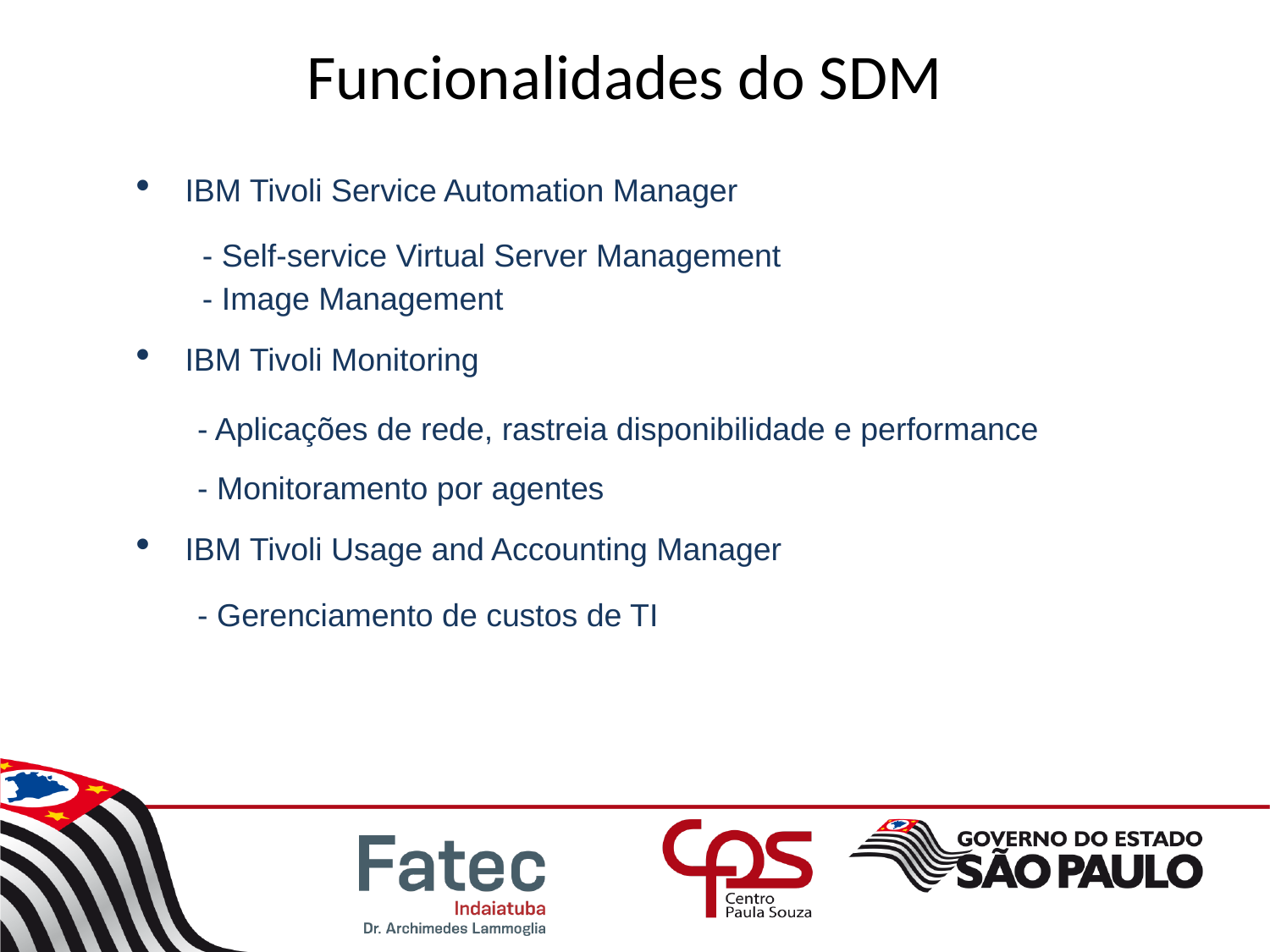

# Funcionalidades do SDM
IBM Tivoli Service Automation Manager
- Self-service Virtual Server Management
- Image Management
IBM Tivoli Monitoring
- Aplicações de rede, rastreia disponibilidade e performance
- Monitoramento por agentes
IBM Tivoli Usage and Accounting Manager
- Gerenciamento de custos de TI